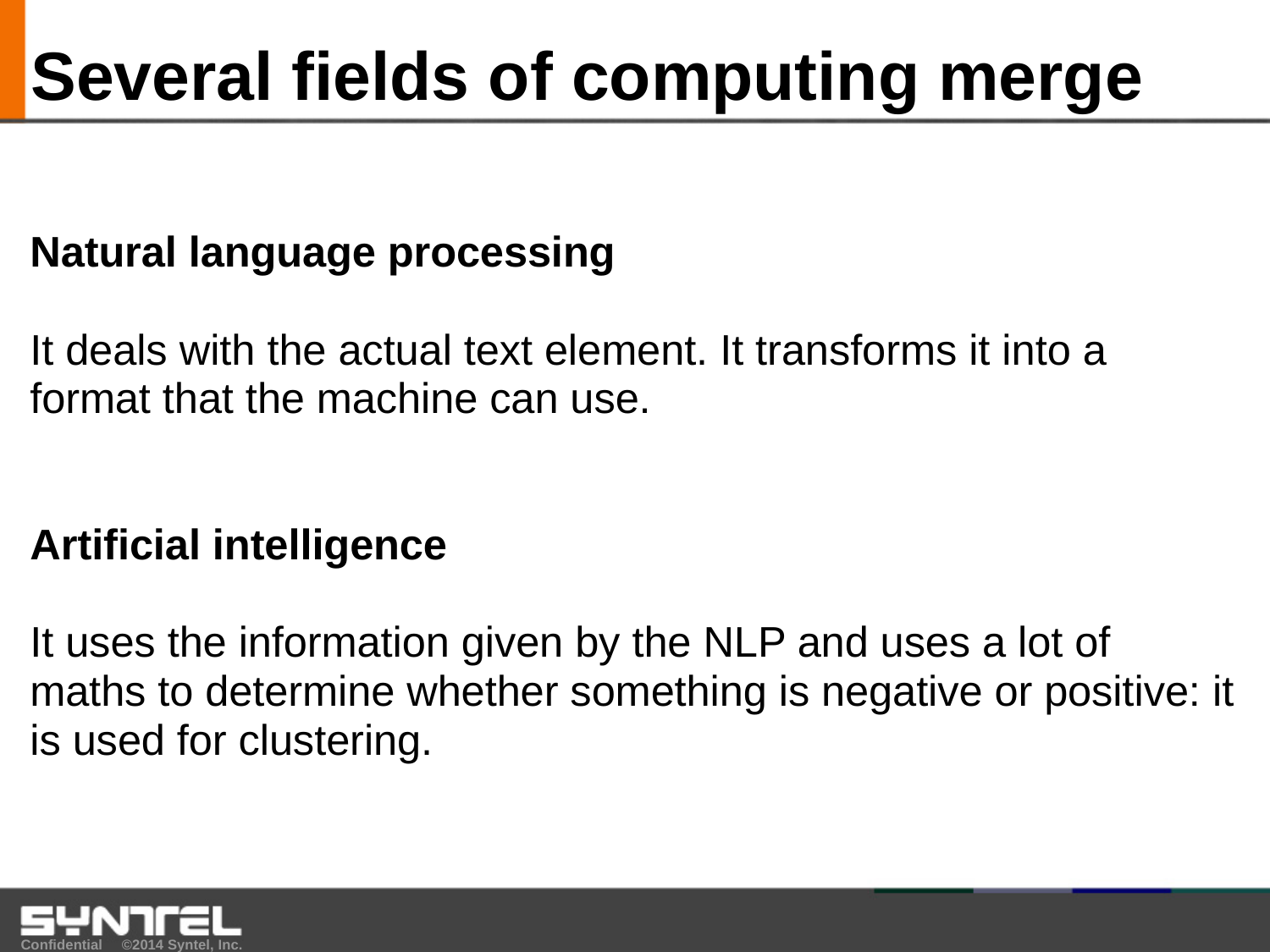

# Several fields of computing merge
Natural language processing

It deals with the actual text element. It transforms it into a format that the machine can use.

Artificial intelligence

It uses the information given by the NLP and uses a lot of maths to determine whether something is negative or positive: it is used for clustering.